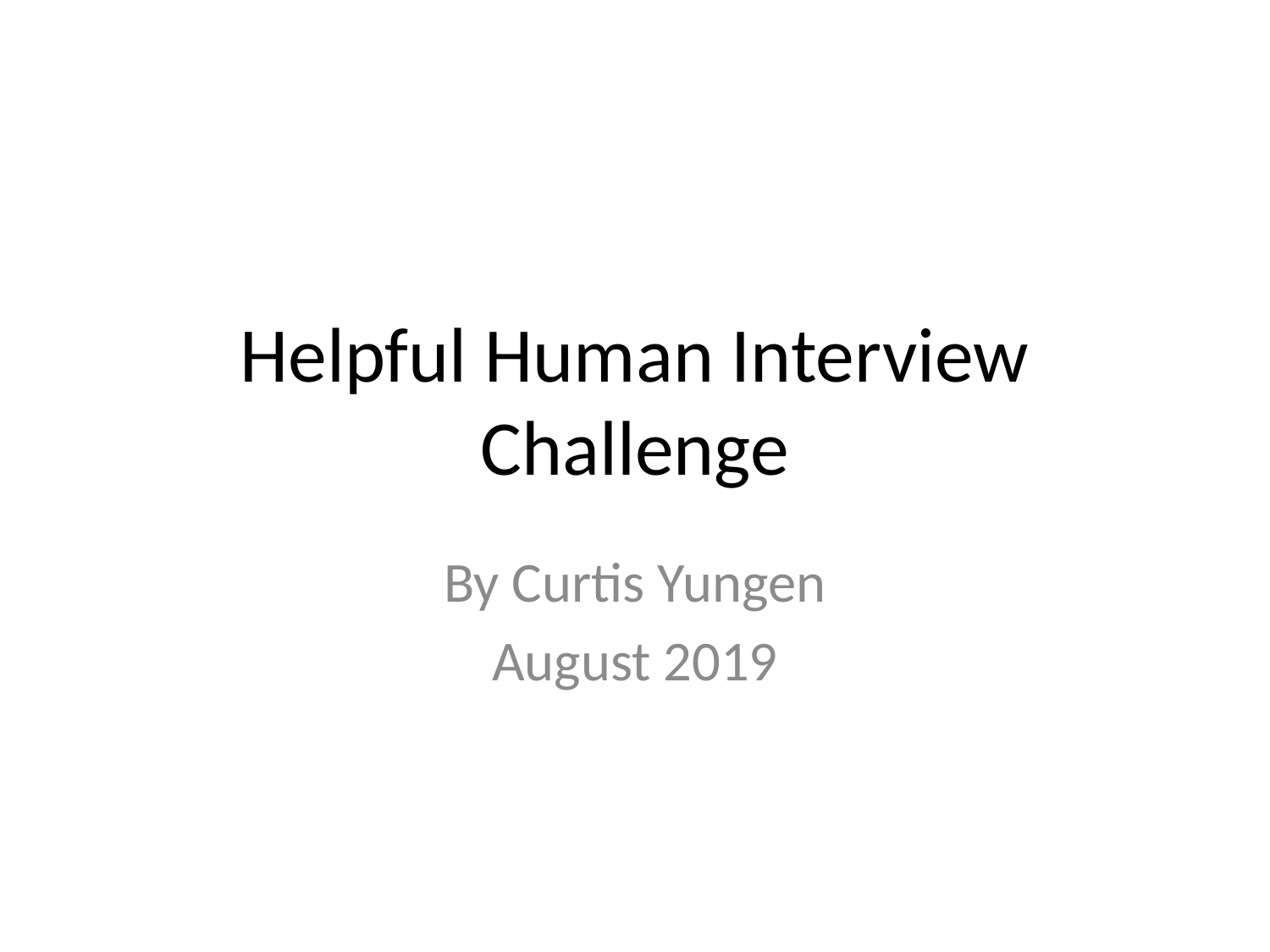

# Helpful Human Interview Challenge
By Curtis Yungen
August 2019